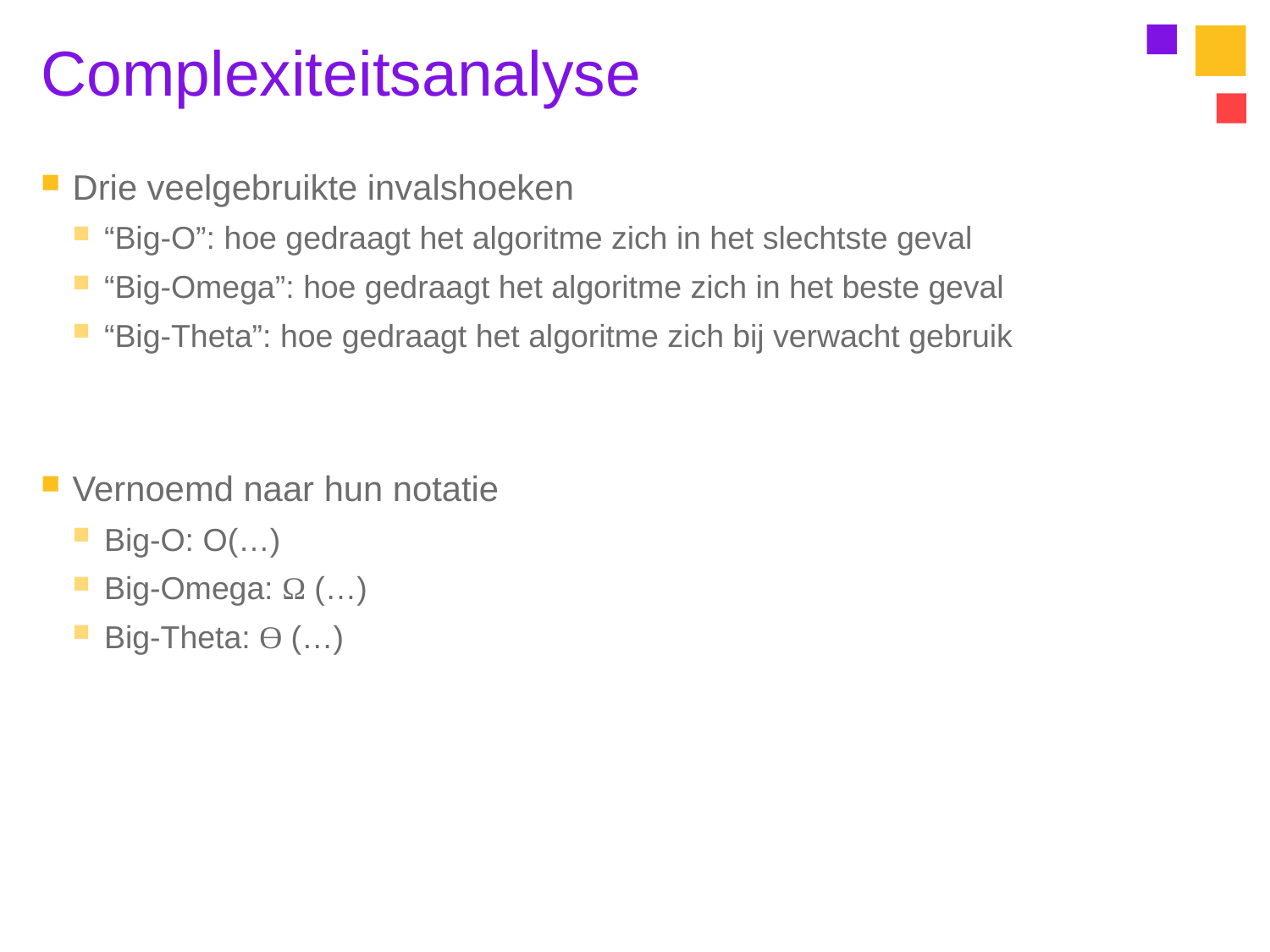

# Complexiteitsanalyse
Drie veelgebruikte invalshoeken
“Big-O”: hoe gedraagt het algoritme zich in het slechtste geval
“Big-Omega”: hoe gedraagt het algoritme zich in het beste geval
“Big-Theta”: hoe gedraagt het algoritme zich bij verwacht gebruik

Vernoemd naar hun notatie
Big-O: O(…)
Big-Omega: Ω (…)
Big-Theta: ϴ (…)